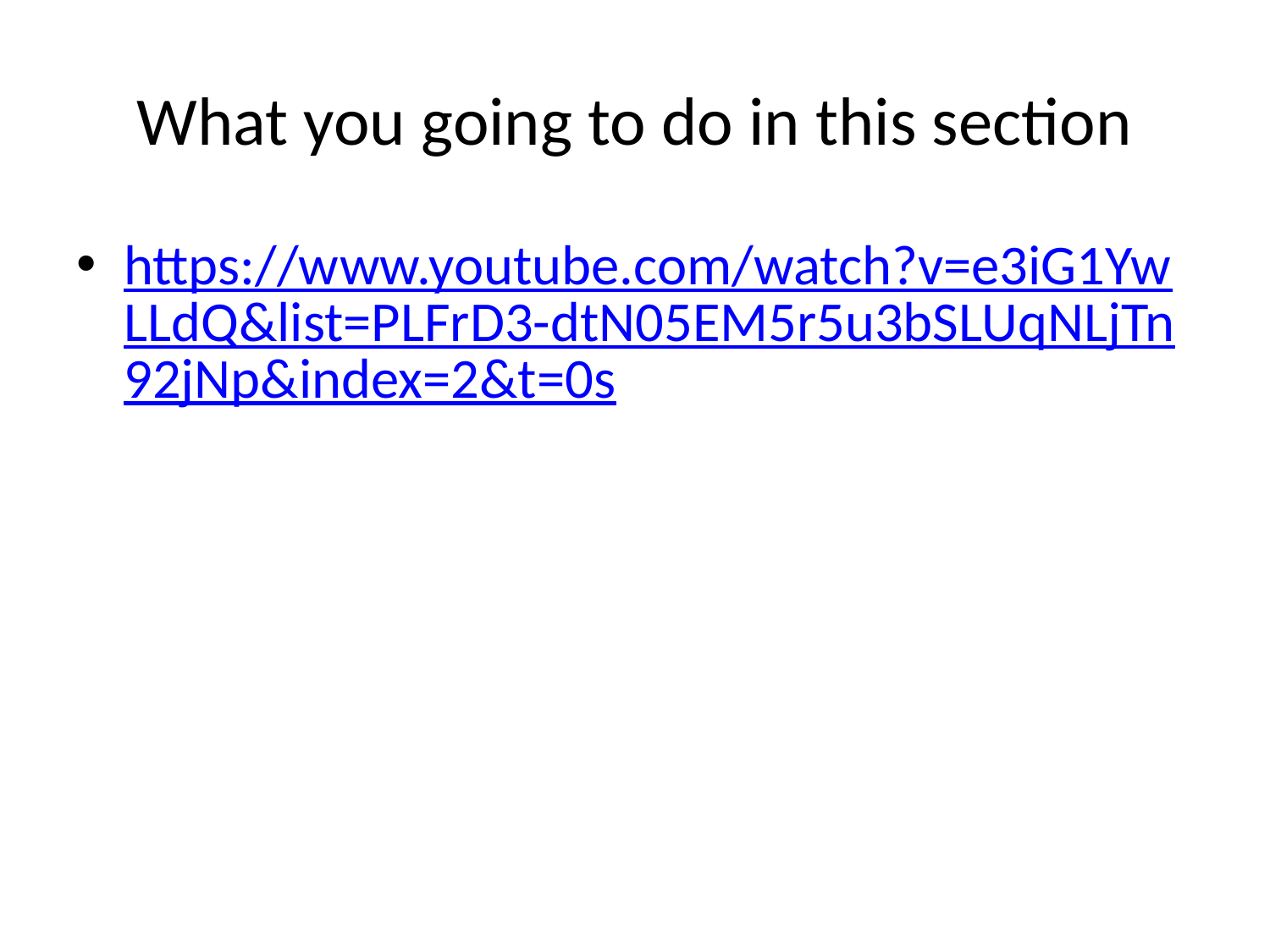

# What you going to do in this section
https://www.youtube.com/watch?v=e3iG1YwLLdQ&list=PLFrD3-dtN05EM5r5u3bSLUqNLjTn92jNp&index=2&t=0s